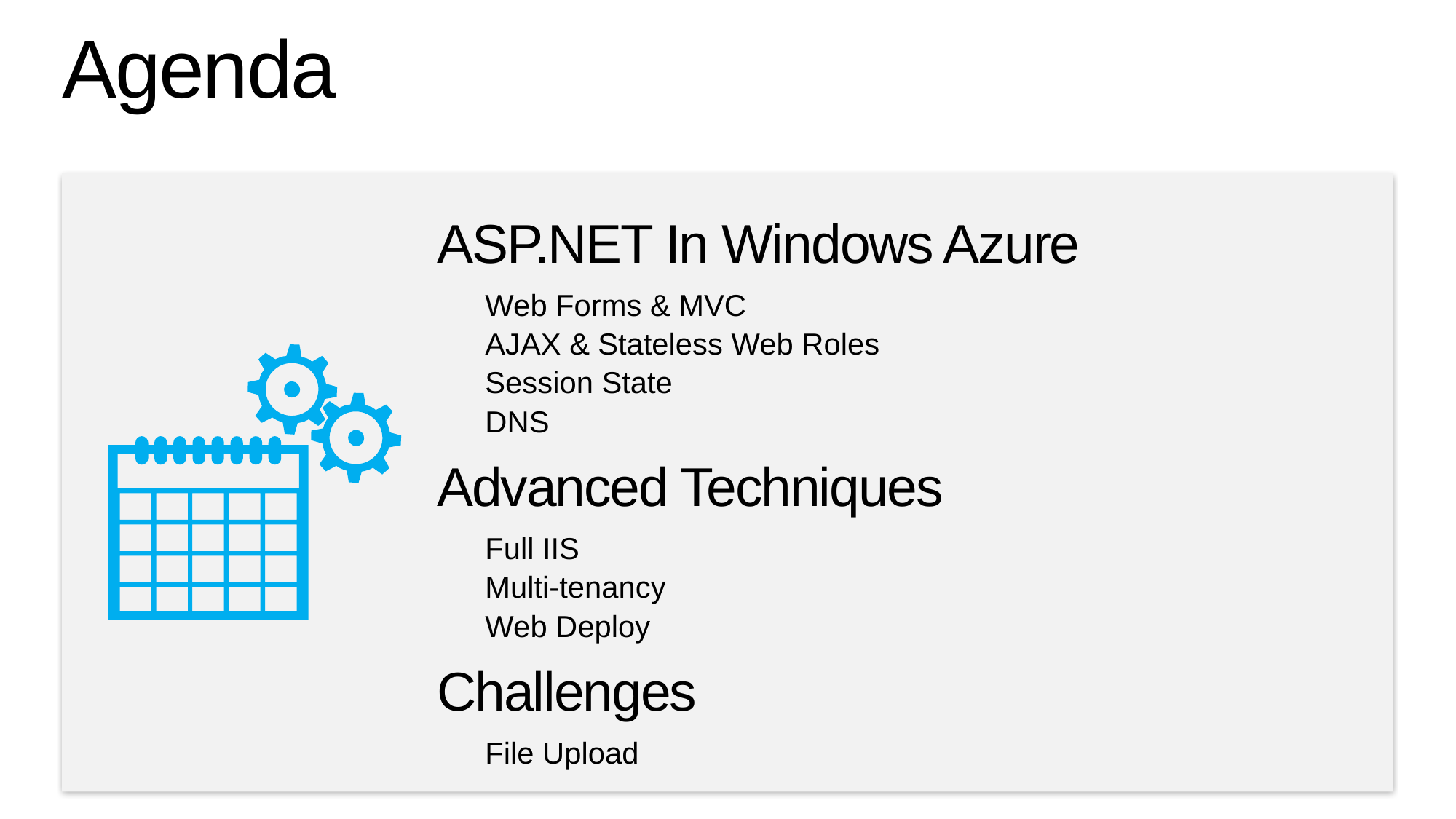

# Agenda
ASP.NET In Windows Azure
Web Forms & MVC
AJAX & Stateless Web Roles
Session State
DNS
Advanced Techniques
Full IIS
Multi-tenancy
Web Deploy
Challenges
File Upload